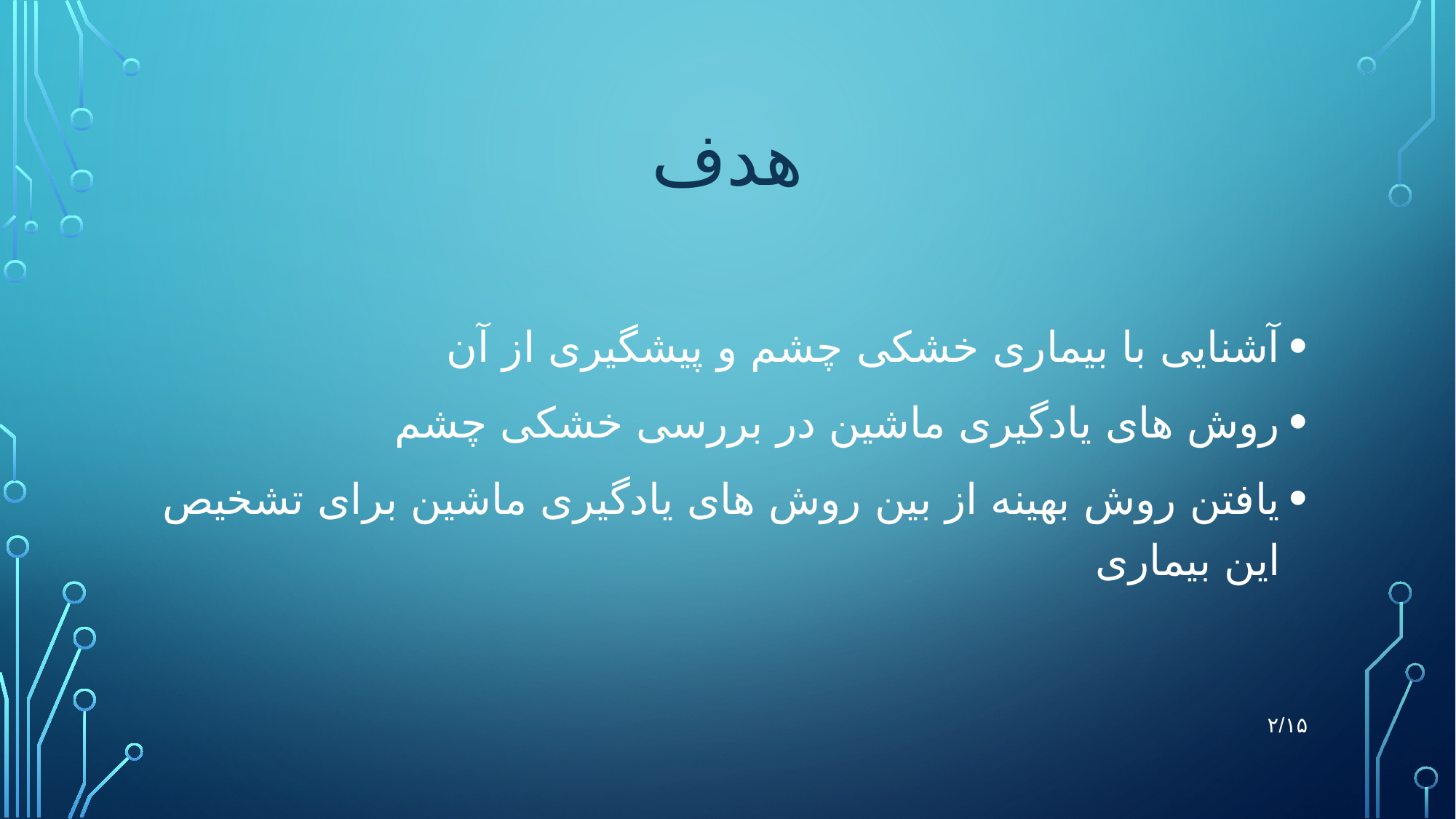

# هدف
آشنایی با بیماری خشکی چشم و پیشگیری از آن
روش های یادگیری ماشین در بررسی خشکی چشم
یافتن روش بهینه از بین روش های یادگیری ماشین برای تشخیص این بیماری
۲/۱۵